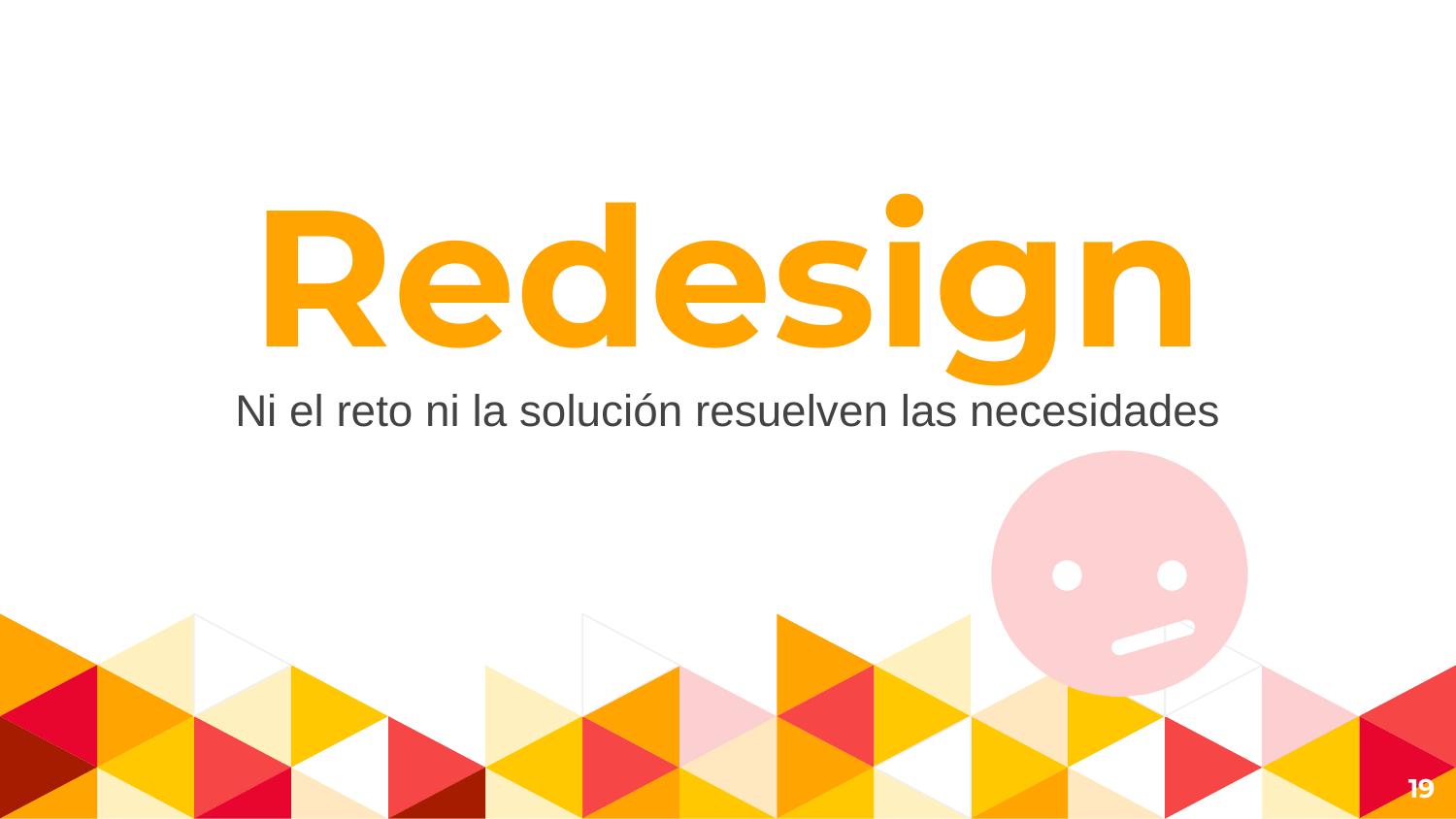

Redesign
Ni el reto ni la solución resuelven las necesidades

19